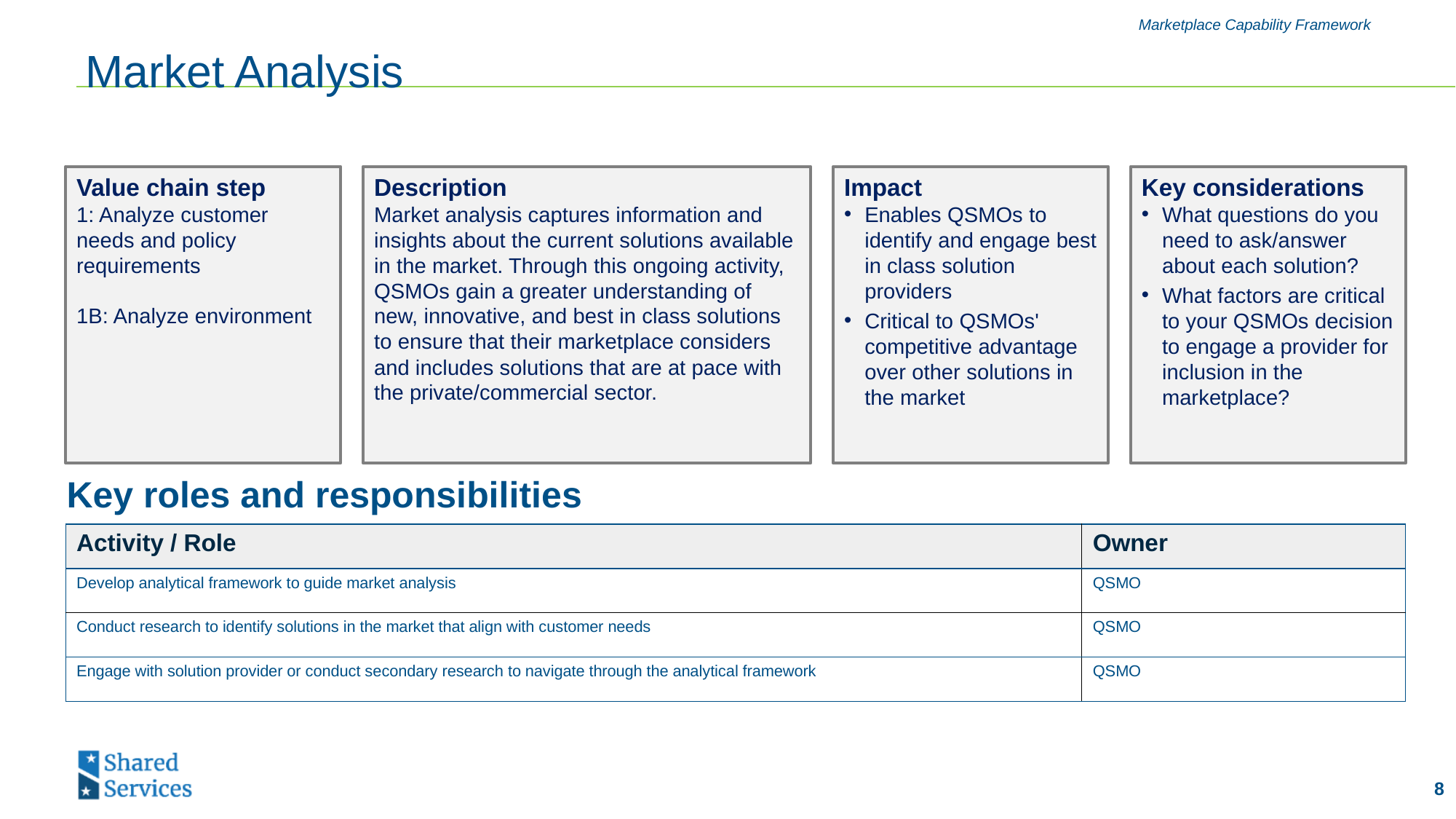

Marketplace Capability Framework
# Market Analysis
Value chain step
1: Analyze customer needs and policy requirements

1B: Analyze environment
Description
Market analysis captures information and insights about the current solutions available in the market. Through this ongoing activity, QSMOs gain a greater understanding of new, innovative, and best in class solutions to ensure that their marketplace considers and includes solutions that are at pace with the private/commercial sector.
Impact
Enables QSMOs to identify and engage best in class solution providers
Critical to QSMOs' competitive advantage over other solutions in the market
Key considerations
What questions do you need to ask/answer about each solution?
What factors are critical to your QSMOs decision to engage a provider for inclusion in the marketplace?
Key roles and responsibilities
| Activity / Role | Owner |
| --- | --- |
| Develop analytical framework to guide market analysis | QSMO |
| Conduct research to identify solutions in the market that align with customer needs | QSMO |
| Engage with solution provider or conduct secondary research to navigate through the analytical framework | QSMO |
8